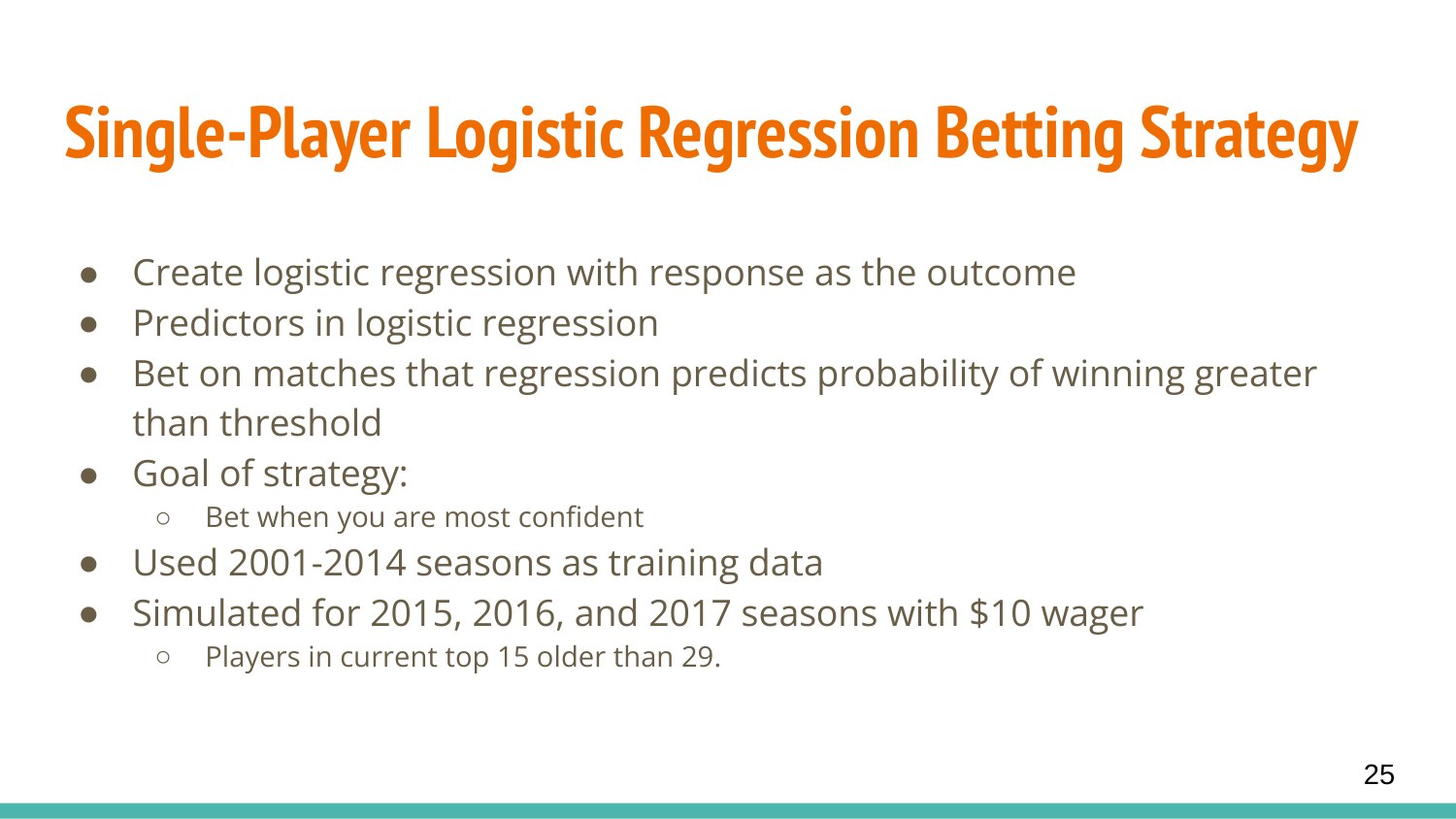

# Single-Player Logistic Regression Betting Strategy
Create logistic regression with response as the outcome
Predictors in logistic regression
Bet on matches that regression predicts probability of winning greater than threshold
Goal of strategy:
Bet when you are most confident
Used 2001-2014 seasons as training data
Simulated for 2015, 2016, and 2017 seasons with $10 wager
Players in current top 15 older than 29.
25